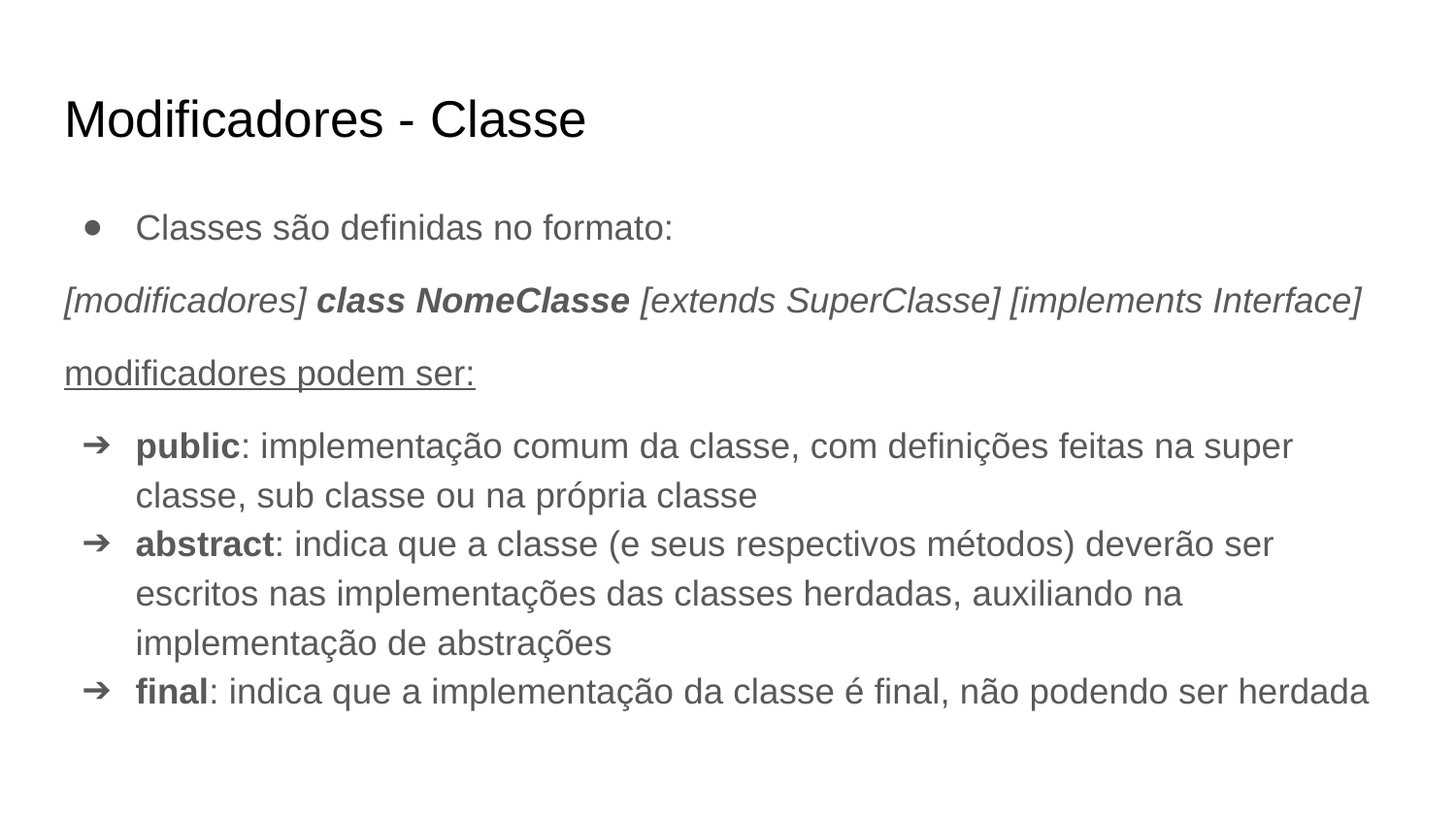

# Modificadores - Classe
Classes são definidas no formato:
[modificadores] class NomeClasse [extends SuperClasse] [implements Interface]
modificadores podem ser:
public: implementação comum da classe, com definições feitas na super classe, sub classe ou na própria classe
abstract: indica que a classe (e seus respectivos métodos) deverão ser escritos nas implementações das classes herdadas, auxiliando na implementação de abstrações
final: indica que a implementação da classe é final, não podendo ser herdada